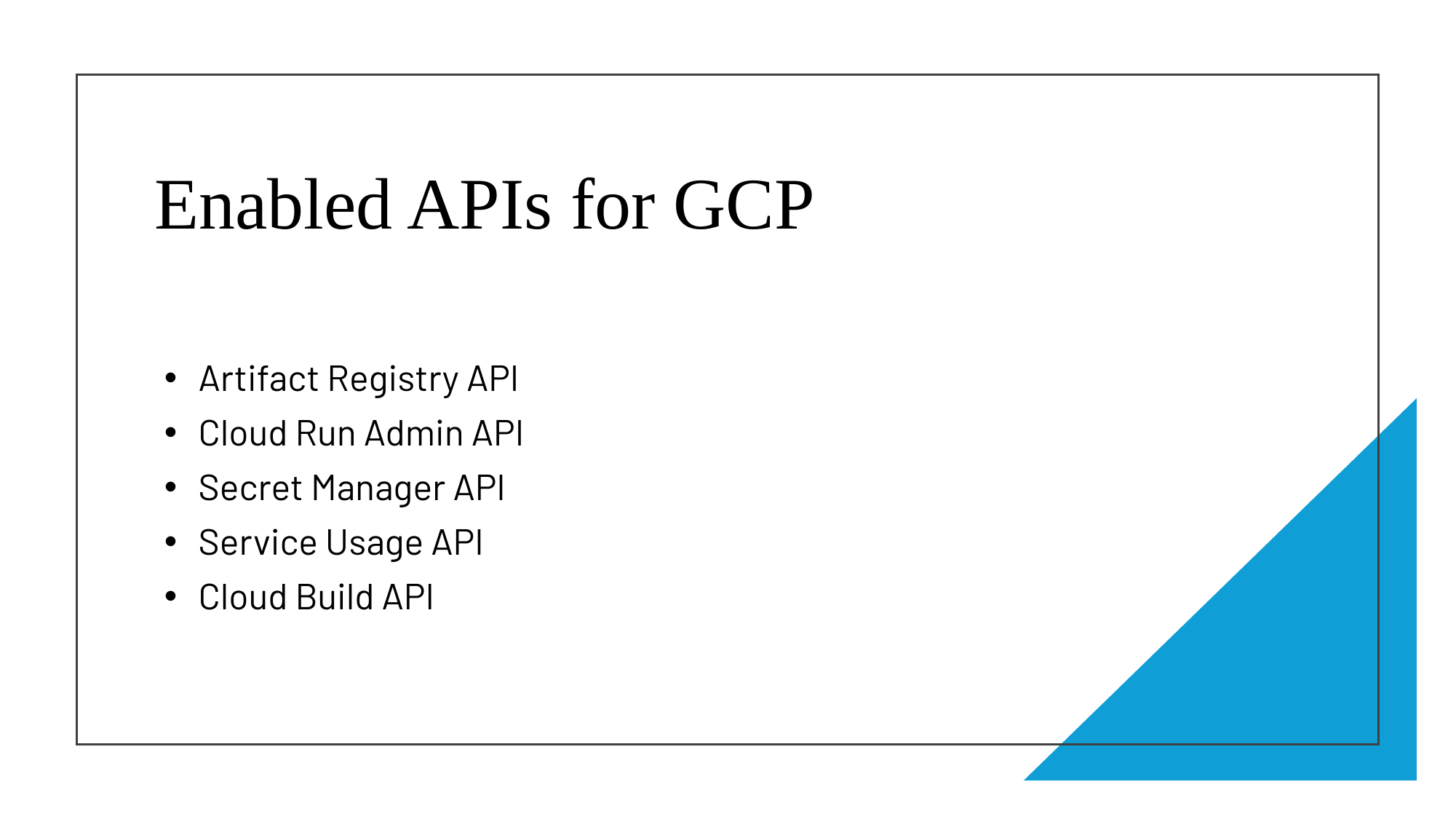

# Enabled APIs for GCP
Artifact Registry API
Cloud Run Admin API
Secret Manager API
Service Usage API
Cloud Build API